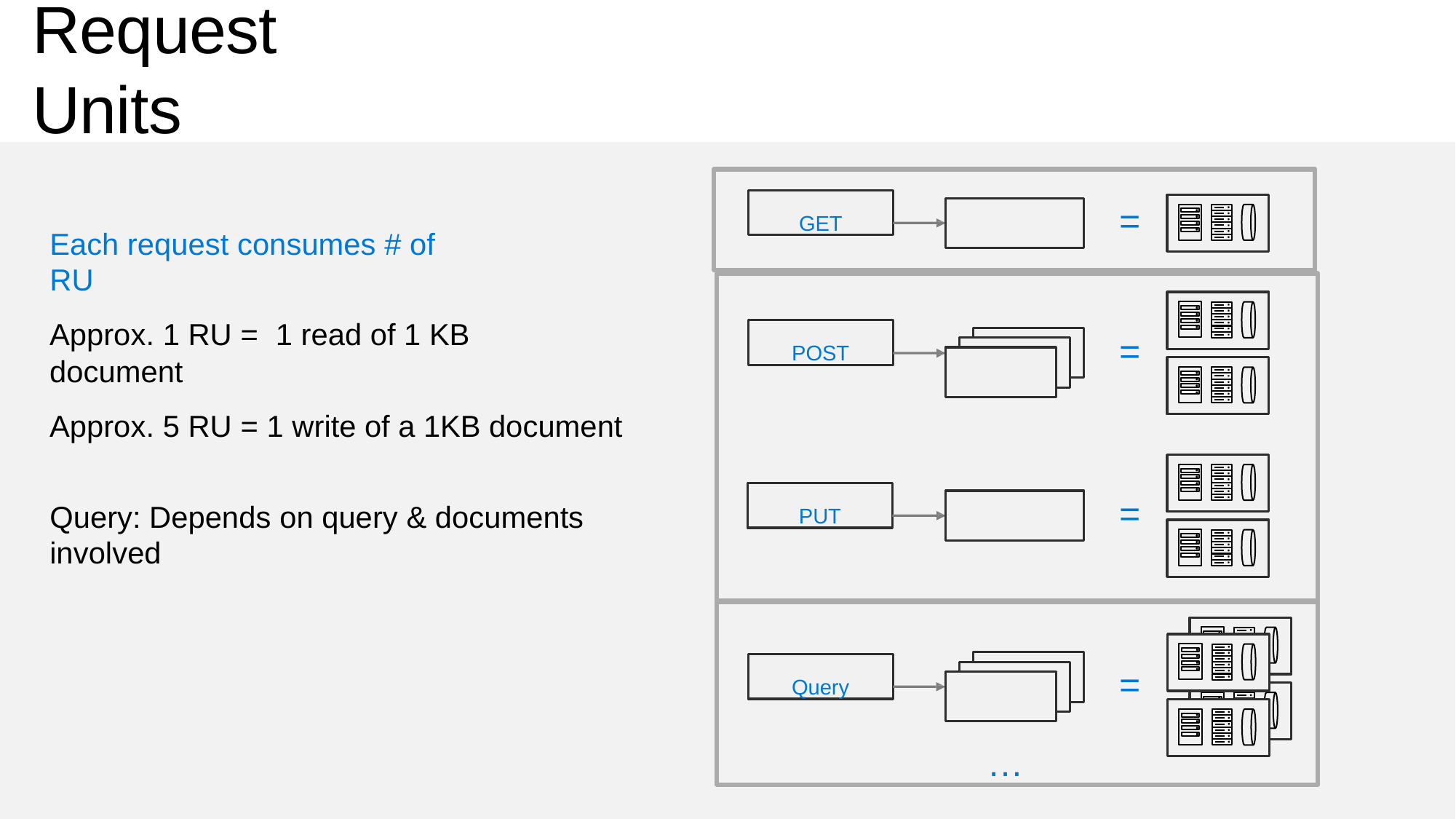

# Request Units

GET

=

Each request consumes # of RU
Approx. 1 RU =	1 read of 1 KB document
POST
=

Approx. 5 RU = 1 write of a 1KB document
PUT
=
Query: Depends on query & documents involved

Query
=

…